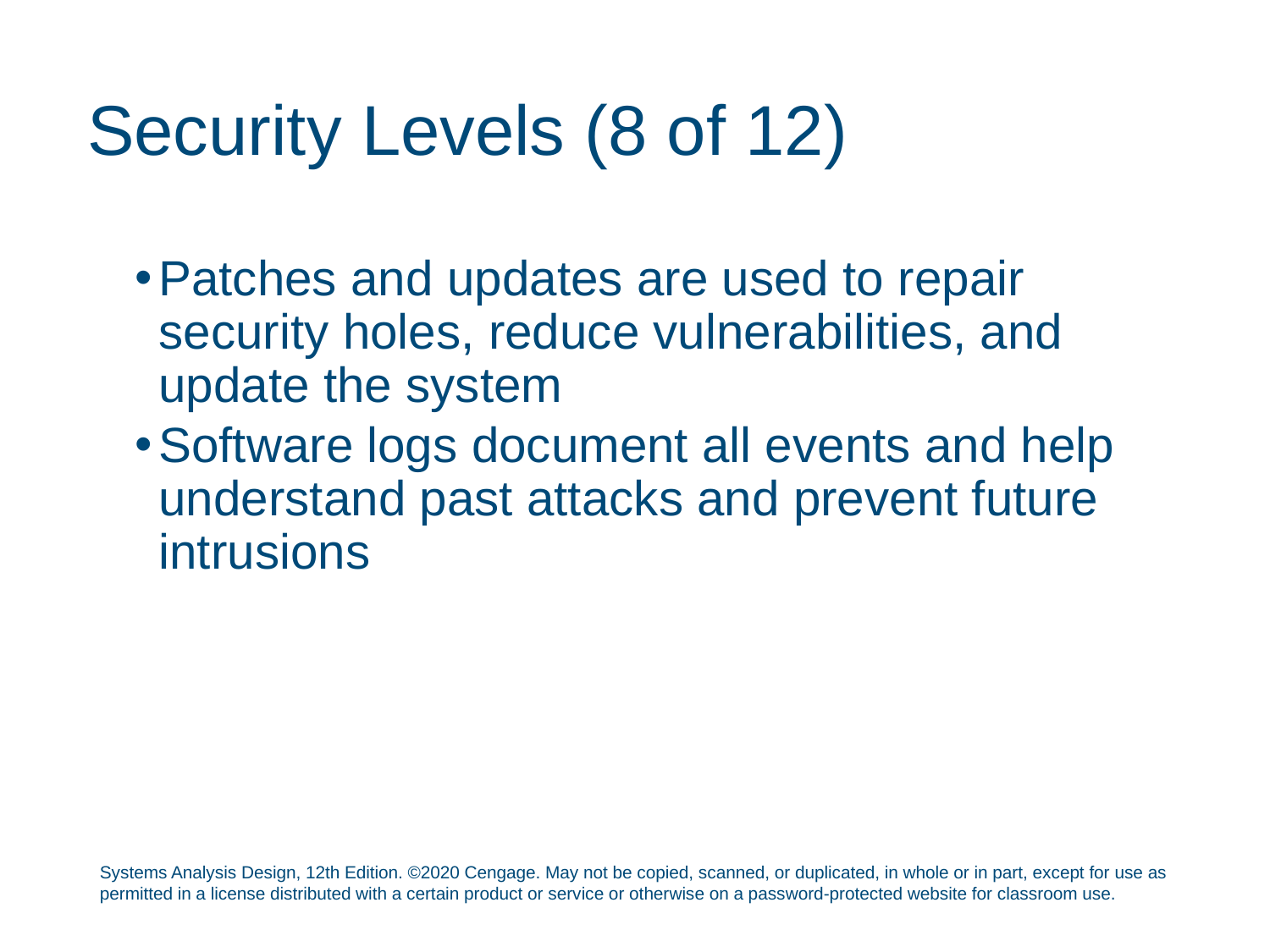

# Security Levels (8 of 12)
Patches and updates are used to repair security holes, reduce vulnerabilities, and update the system
Software logs document all events and help understand past attacks and prevent future intrusions

Systems Analysis Design, 12th Edition. ©2020 Cengage. May not be copied, scanned, or duplicated, in whole or in part, except for use as permitted in a license distributed with a certain product or service or otherwise on a password-protected website for classroom use.